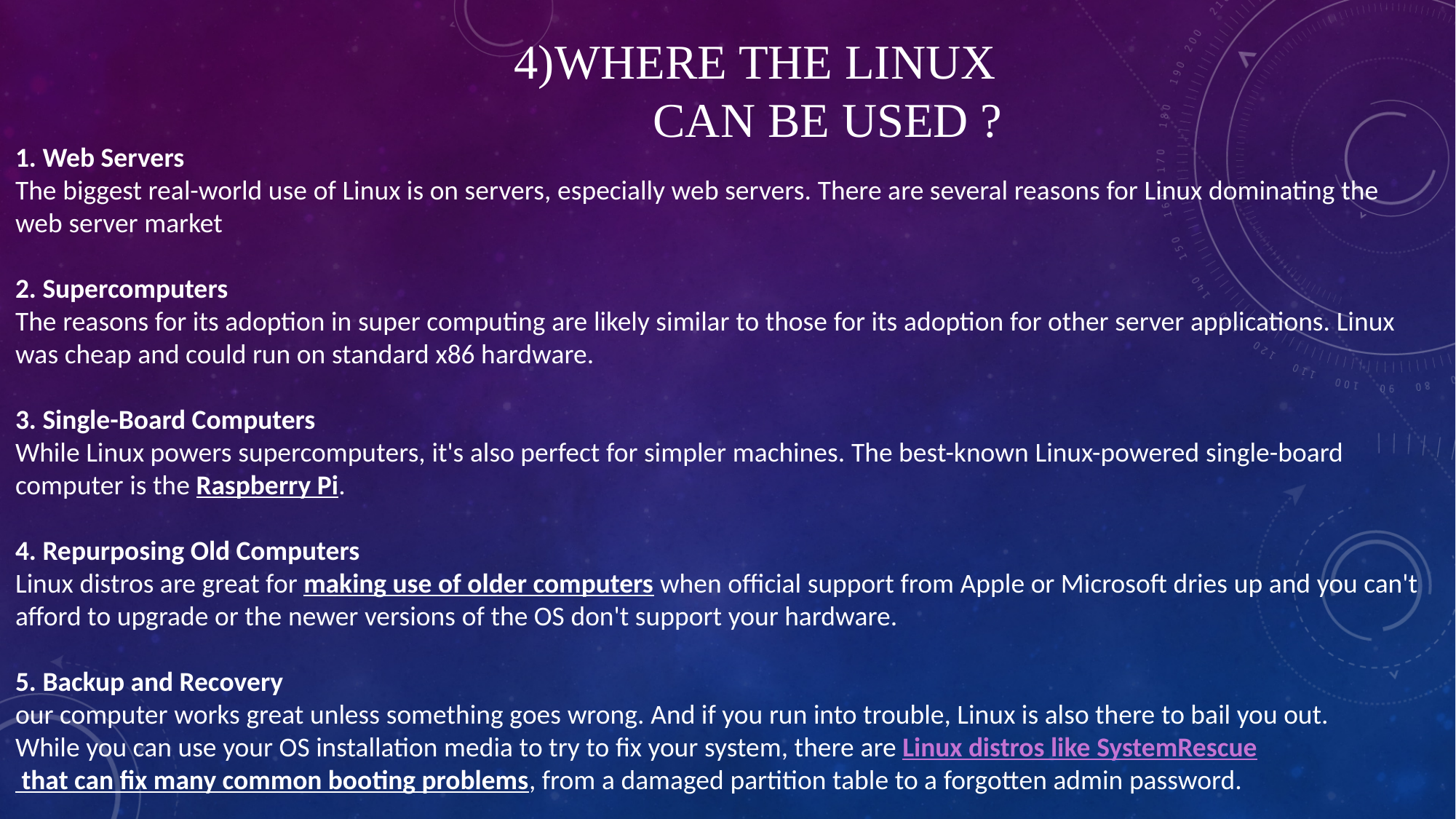

4)WHERE THE LINUX     		CAN BE USED ?
1. Web Servers
The biggest real-world use of Linux is on servers, especially web servers. There are several reasons for Linux dominating the web server market

2. Supercomputers
The reasons for its adoption in super computing are likely similar to those for its adoption for other server applications. Linux was cheap and could run on standard x86 hardware.

3. Single-Board Computers
While Linux powers supercomputers, it's also perfect for simpler machines. The best-known Linux-powered single-board computer is the Raspberry Pi.

4. Repurposing Old Computers
Linux distros are great for making use of older computers when official support from Apple or Microsoft dries up and you can't afford to upgrade or the newer versions of the OS don't support your hardware.

5. Backup and Recovery
our computer works great unless something goes wrong. And if you run into trouble, Linux is also there to bail you out.
While you can use your OS installation media to try to fix your system, there are Linux distros like SystemRescue that can fix many common booting problems, from a damaged partition table to a forgotten admin password.